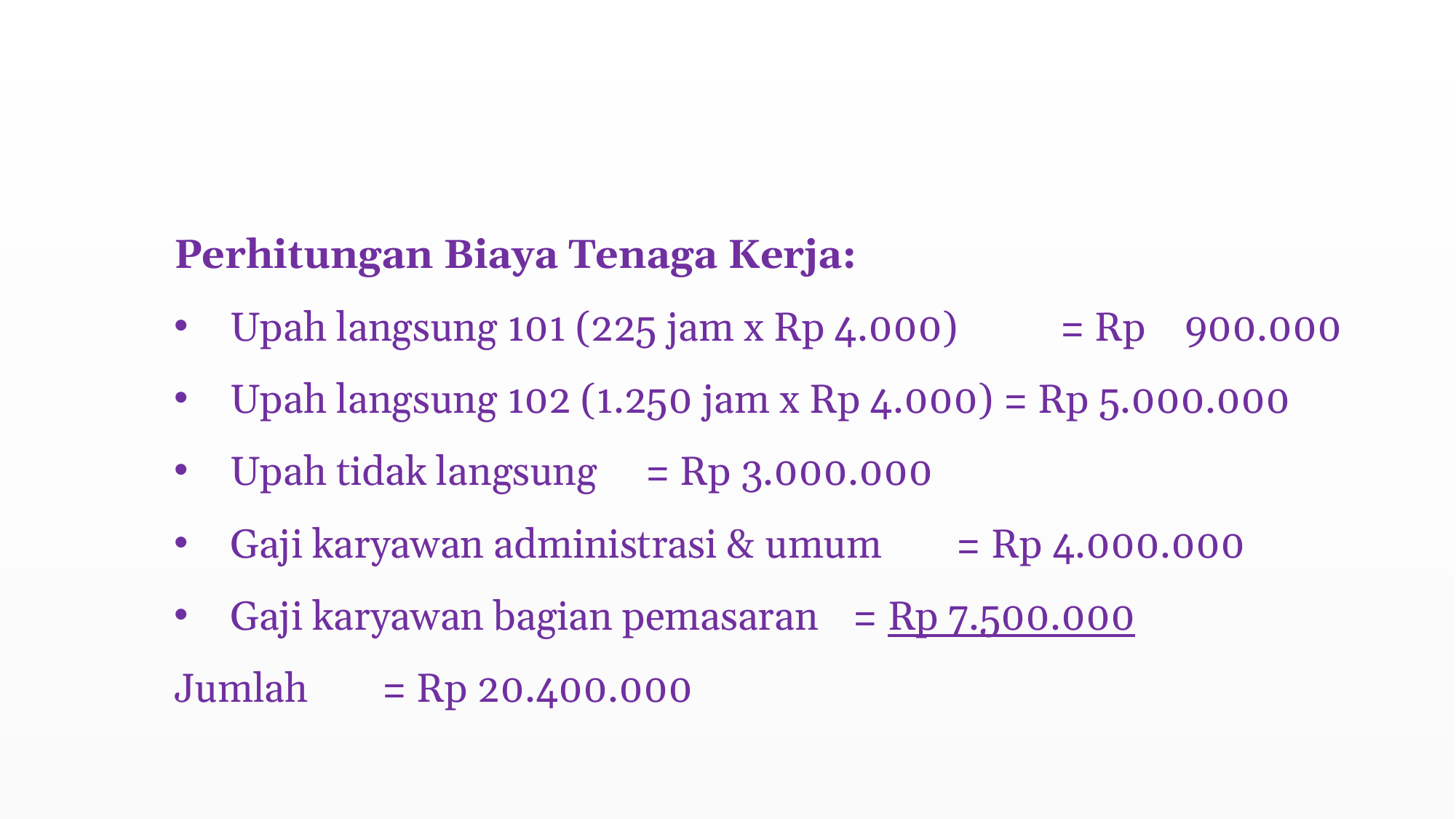

#
Perhitungan Biaya Tenaga Kerja:
Upah langsung 101 (225 jam x Rp 4.000)	= Rp    900.000
Upah langsung 102 (1.250 jam x Rp 4.000) = Rp 5.000.000
Upah tidak langsung 				= Rp 3.000.000
Gaji karyawan administrasi & umum 	= Rp 4.000.000
Gaji karyawan bagian pemasaran 		= Rp 7.500.000
Jumlah							= Rp 20.400.000